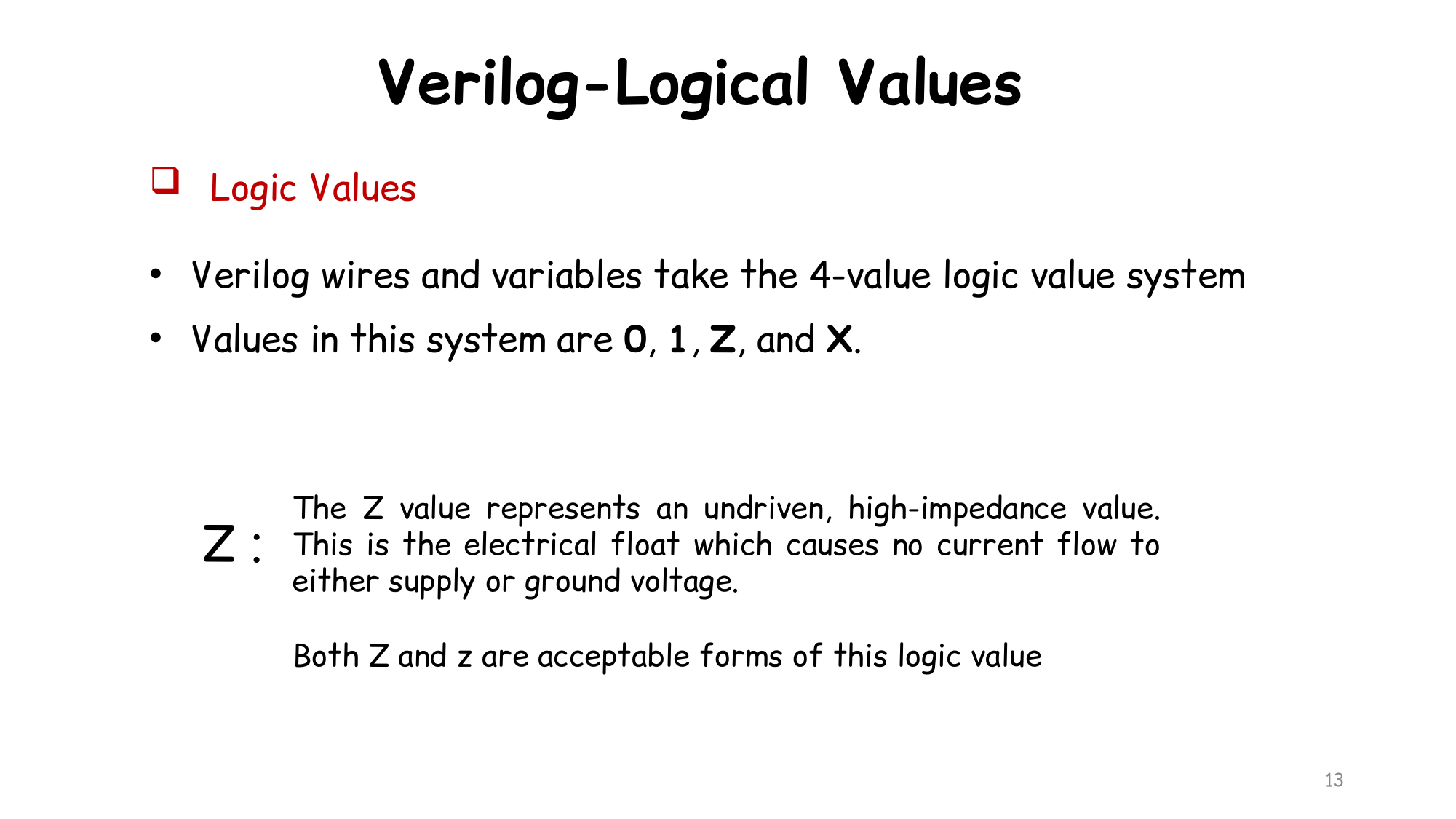

Verilog-Logical Values

Logic Values

Verilog wires and variables take the 4-value logic value system

Values in this system are 0, 1, Z, and X.
The Z value represents an undriven, high-impedance value. This is the electrical float which causes no current flow to either supply or ground voltage.
Z :
Both Z and z are acceptable forms of this logic value
13